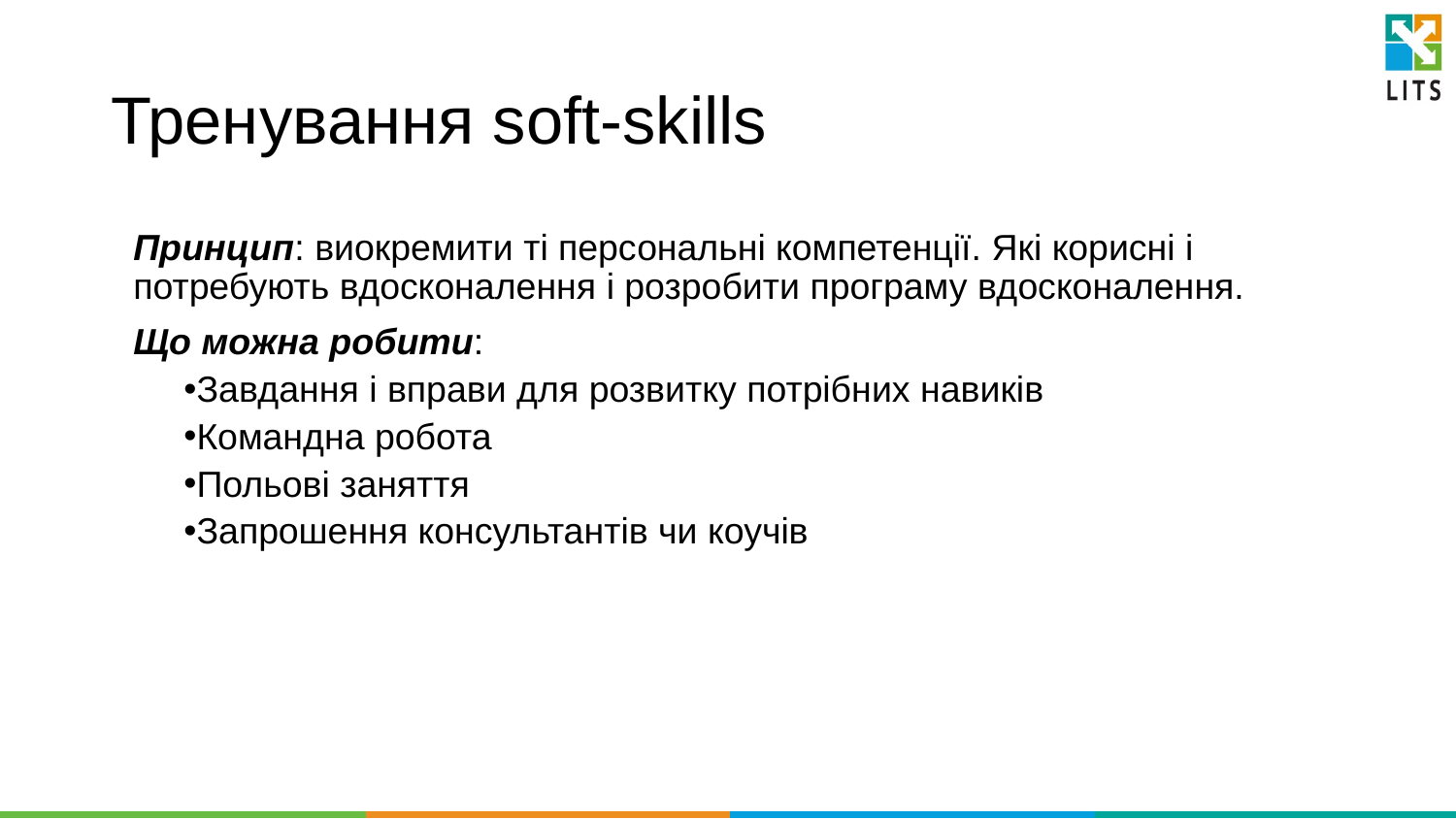

# Тренування soft-skills
Принцип: виокремити ті персональні компетенції. Які корисні і 	потребують вдосконалення і розробити програму вдосконалення.
Що можна робити:
Завдання і вправи для розвитку потрібних навиків
Командна робота
Польові заняття
Запрошення консультантів чи коучів